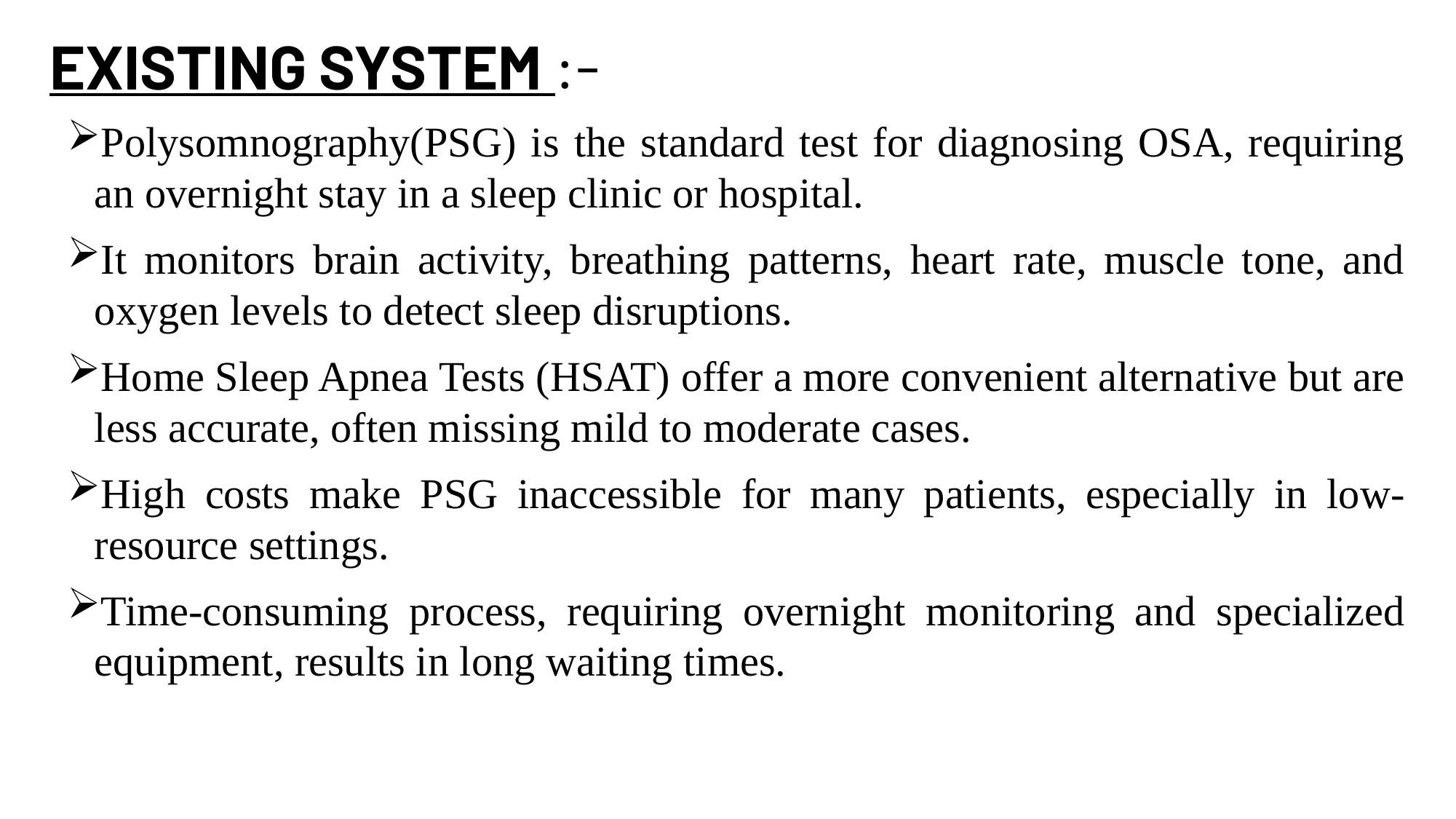

# EXISTING SYSTEM :-
Polysomnography(PSG) is the standard test for diagnosing OSA, requiring an overnight stay in a sleep clinic or hospital.
It monitors brain activity, breathing patterns, heart rate, muscle tone, and oxygen levels to detect sleep disruptions.
Home Sleep Apnea Tests (HSAT) offer a more convenient alternative but are less accurate, often missing mild to moderate cases.
High costs make PSG inaccessible for many patients, especially in low-resource settings.
Time-consuming process, requiring overnight monitoring and specialized equipment, results in long waiting times.